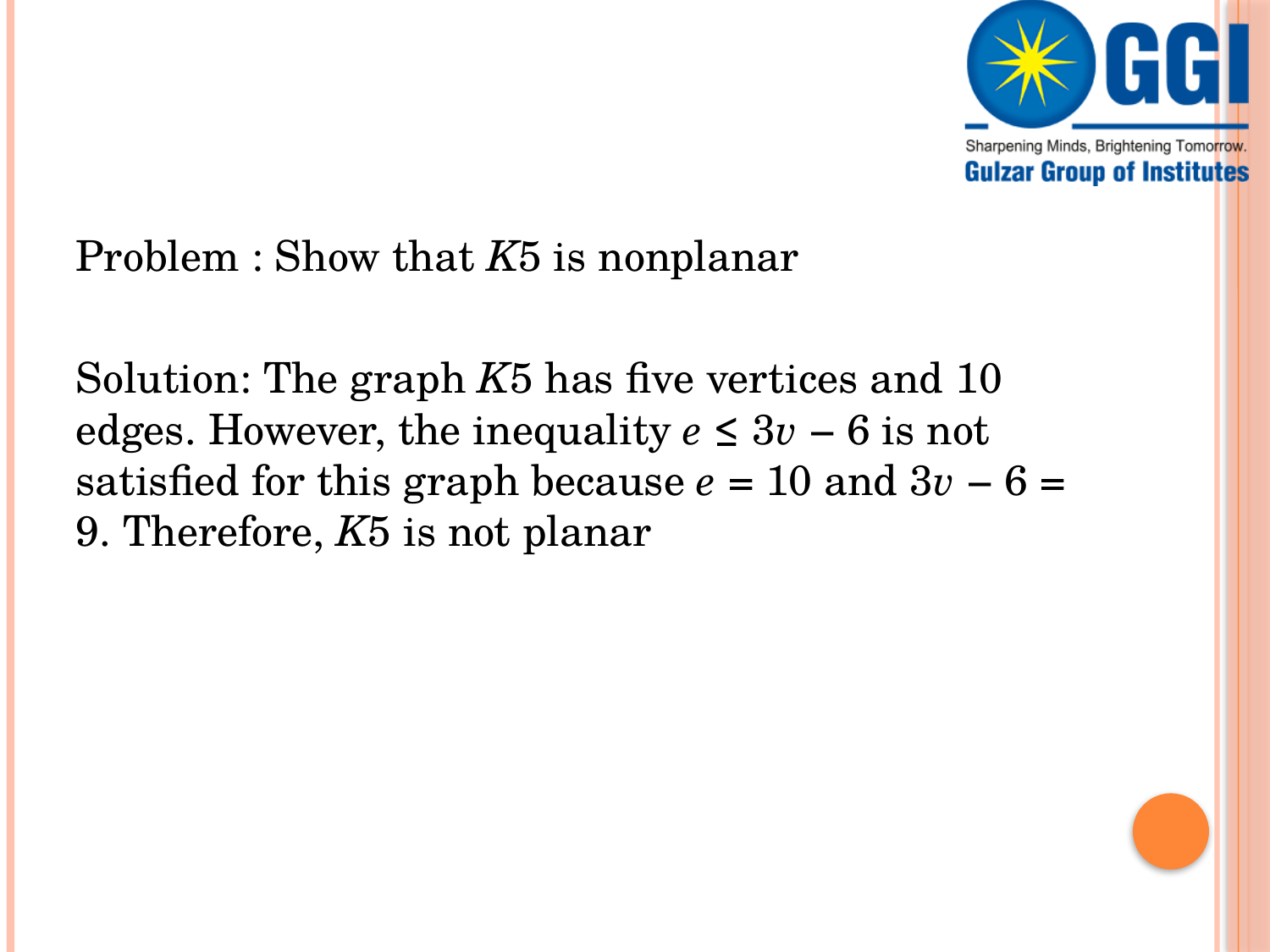

#
Problem : Show that K5 is nonplanar

Solution: The graph K5 has five vertices and 10 edges. However, the inequality e ≤ 3v − 6 is not satisfied for this graph because e = 10 and 3v − 6 = 9. Therefore, K5 is not planar